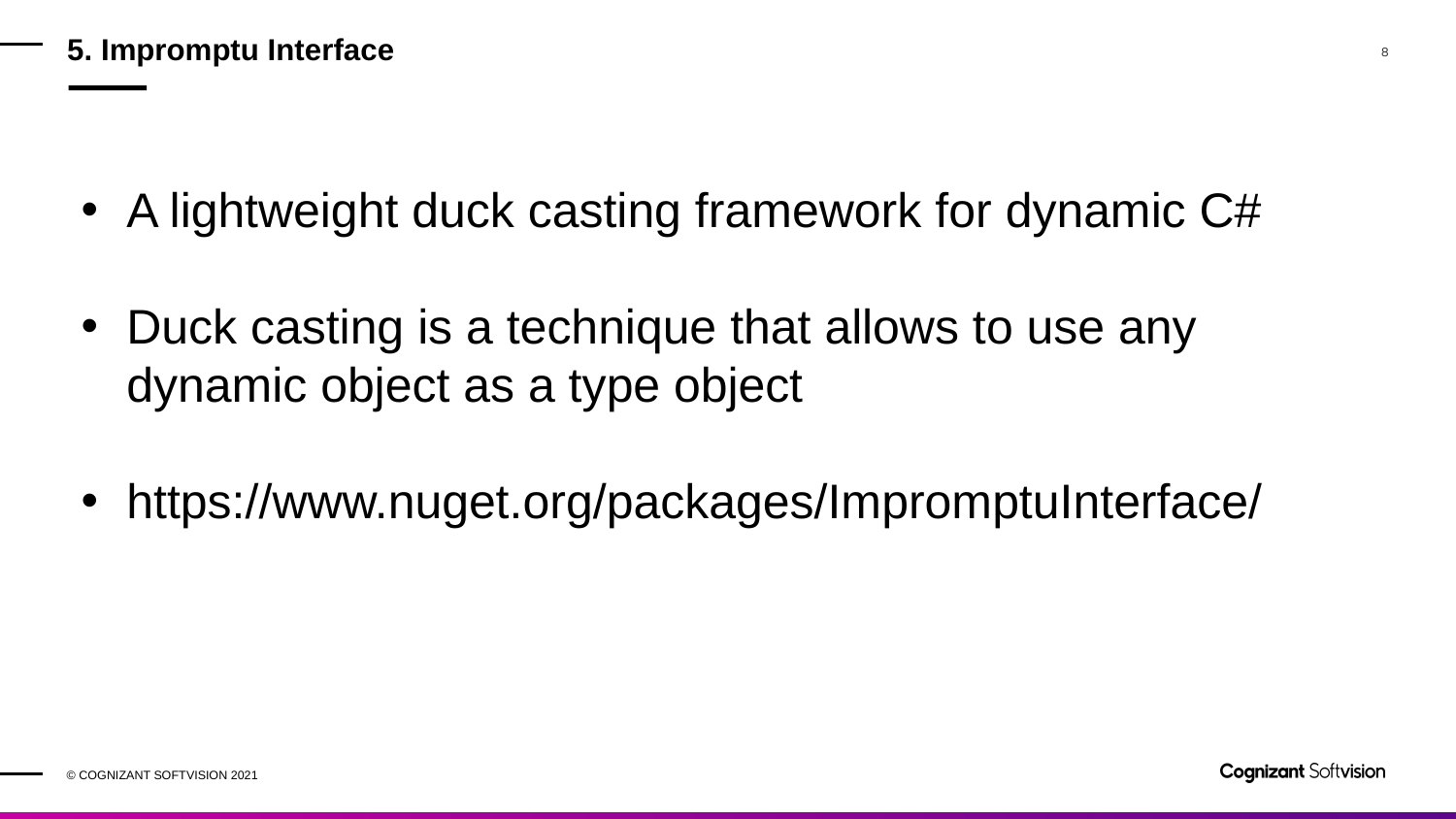

# 5. Impromptu Interface

A lightweight duck casting framework for dynamic C#

Duck casting is a technique that allows to use any dynamic object as a type object

https://www.nuget.org/packages/ImpromptuInterface/